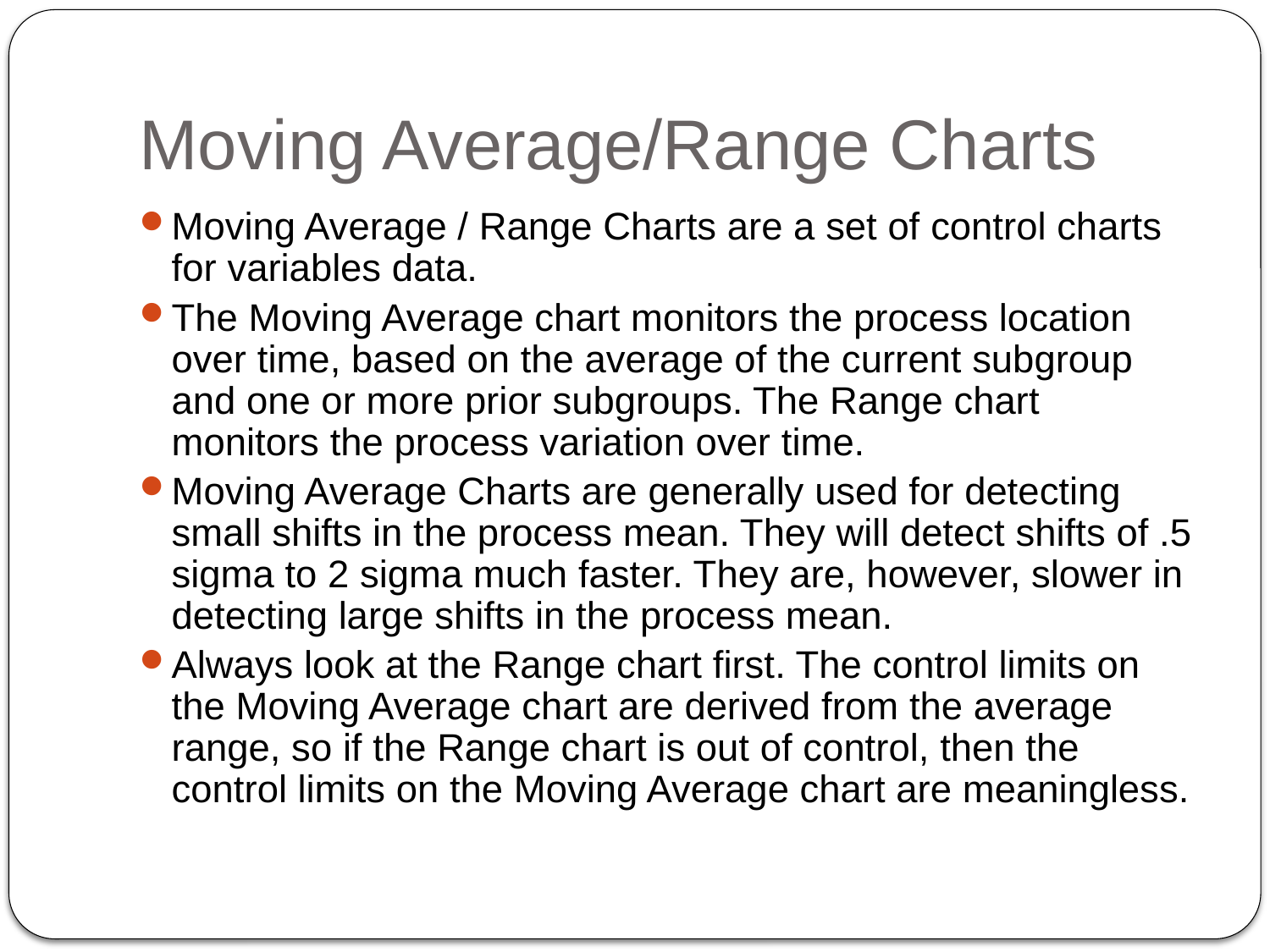

# Moving Average/Range Charts
Moving Average / Range Charts are a set of control charts for variables data.
The Moving Average chart monitors the process location over time, based on the average of the current subgroup and one or more prior subgroups. The Range chart monitors the process variation over time.
Moving Average Charts are generally used for detecting small shifts in the process mean. They will detect shifts of .5 sigma to 2 sigma much faster. They are, however, slower in detecting large shifts in the process mean.
Always look at the Range chart first. The control limits on the Moving Average chart are derived from the average range, so if the Range chart is out of control, then the control limits on the Moving Average chart are meaningless.